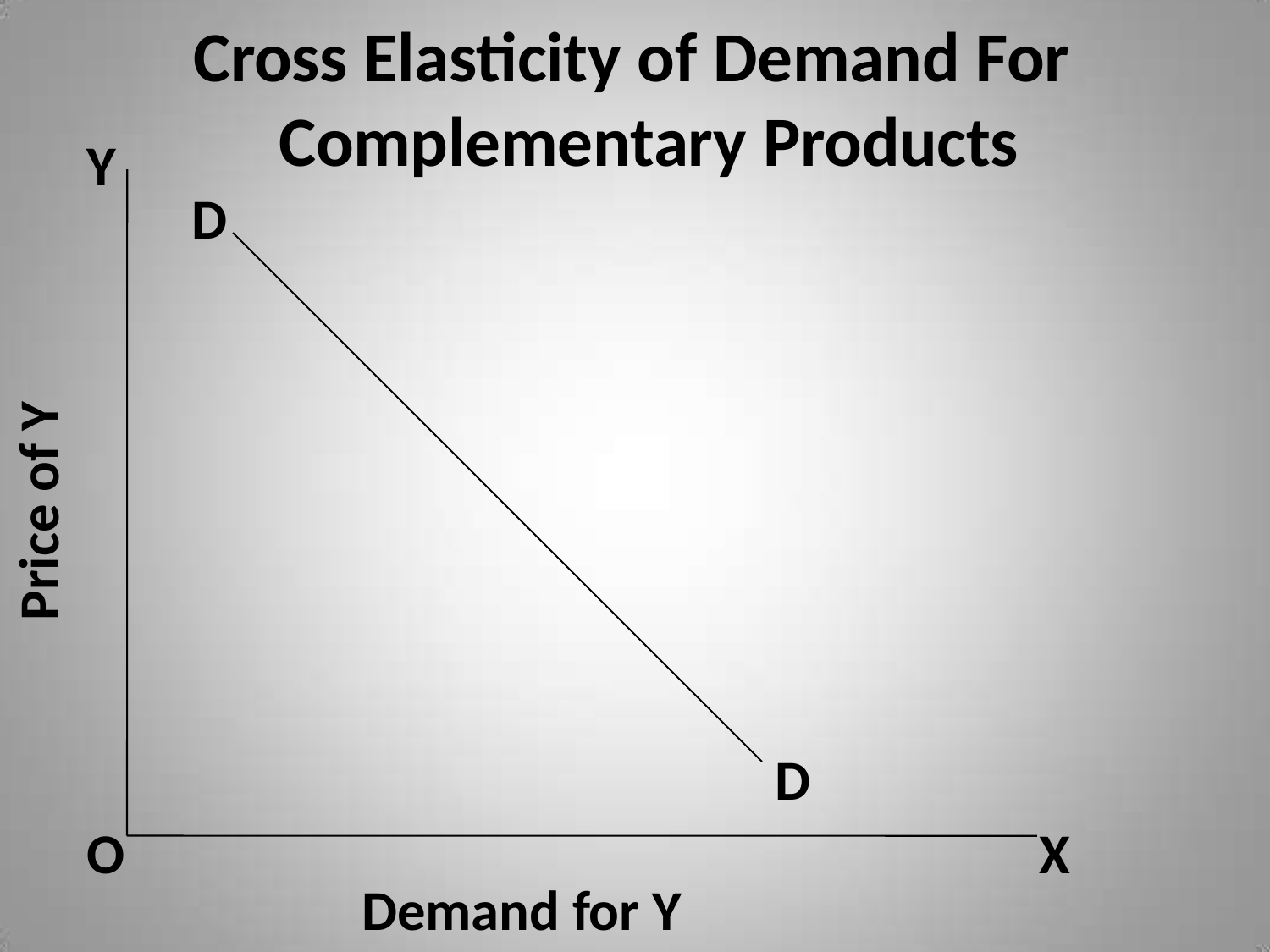

# Cross Elasticity of Demand For  Complementary Products
D
Y

Price of Y
D
O
X

Demand for Y